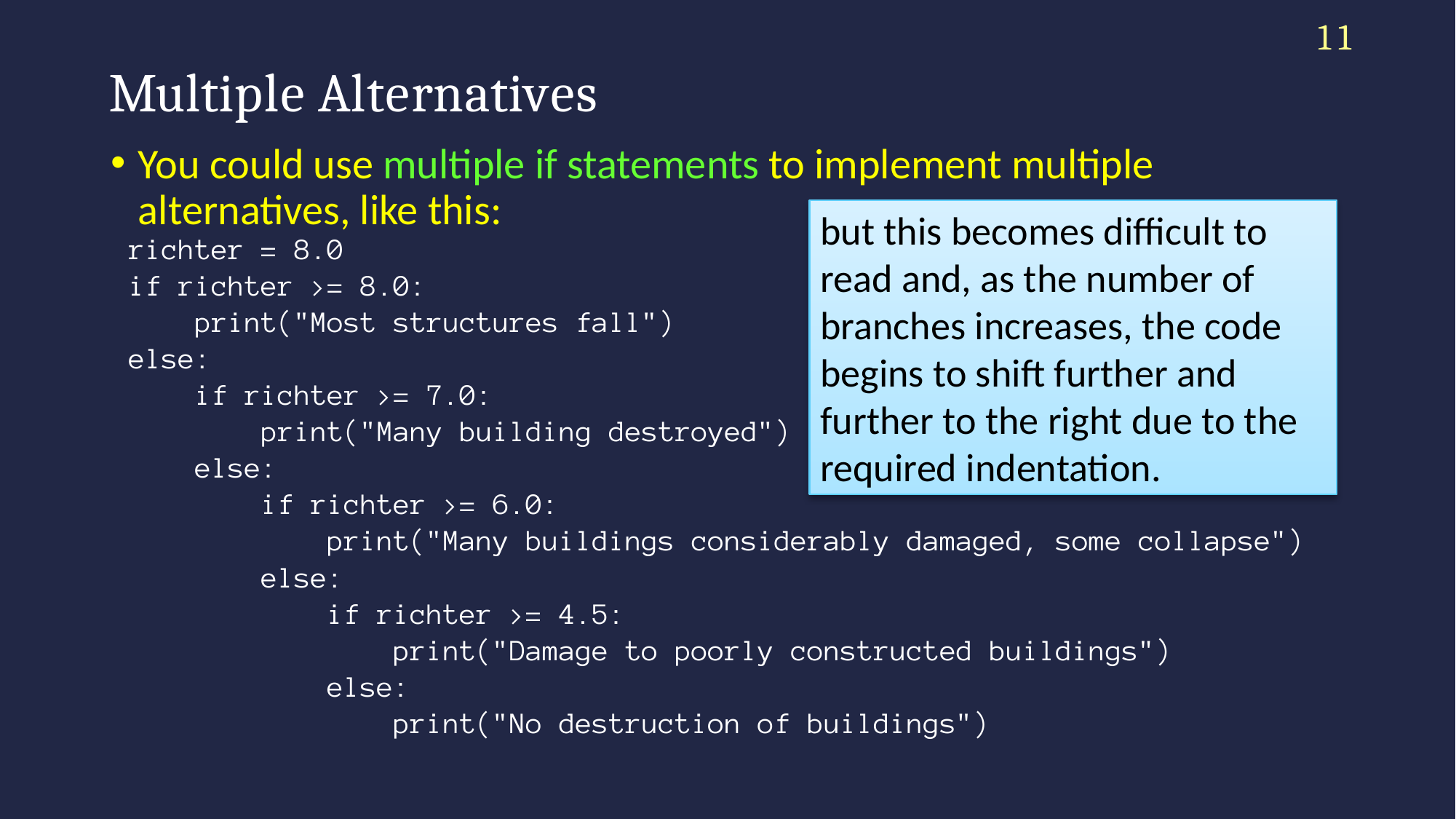

11
# Multiple Alternatives
You could use multiple if statements to implement multiple alternatives, like this:
but this becomes difficult to read and, as the number of branches increases, the code begins to shift further and further to the right due to the required indentation.
richter = 8.0
if richter >= 8.0:
    print("Most structures fall")
else:
    if richter >= 7.0:
        print("Many building destroyed")
    else:
        if richter >= 6.0:
            print("Many buildings considerably damaged, some collapse")
        else:
            if richter >= 4.5:
                print("Damage to poorly constructed buildings")
            else:
                print("No destruction of buildings")